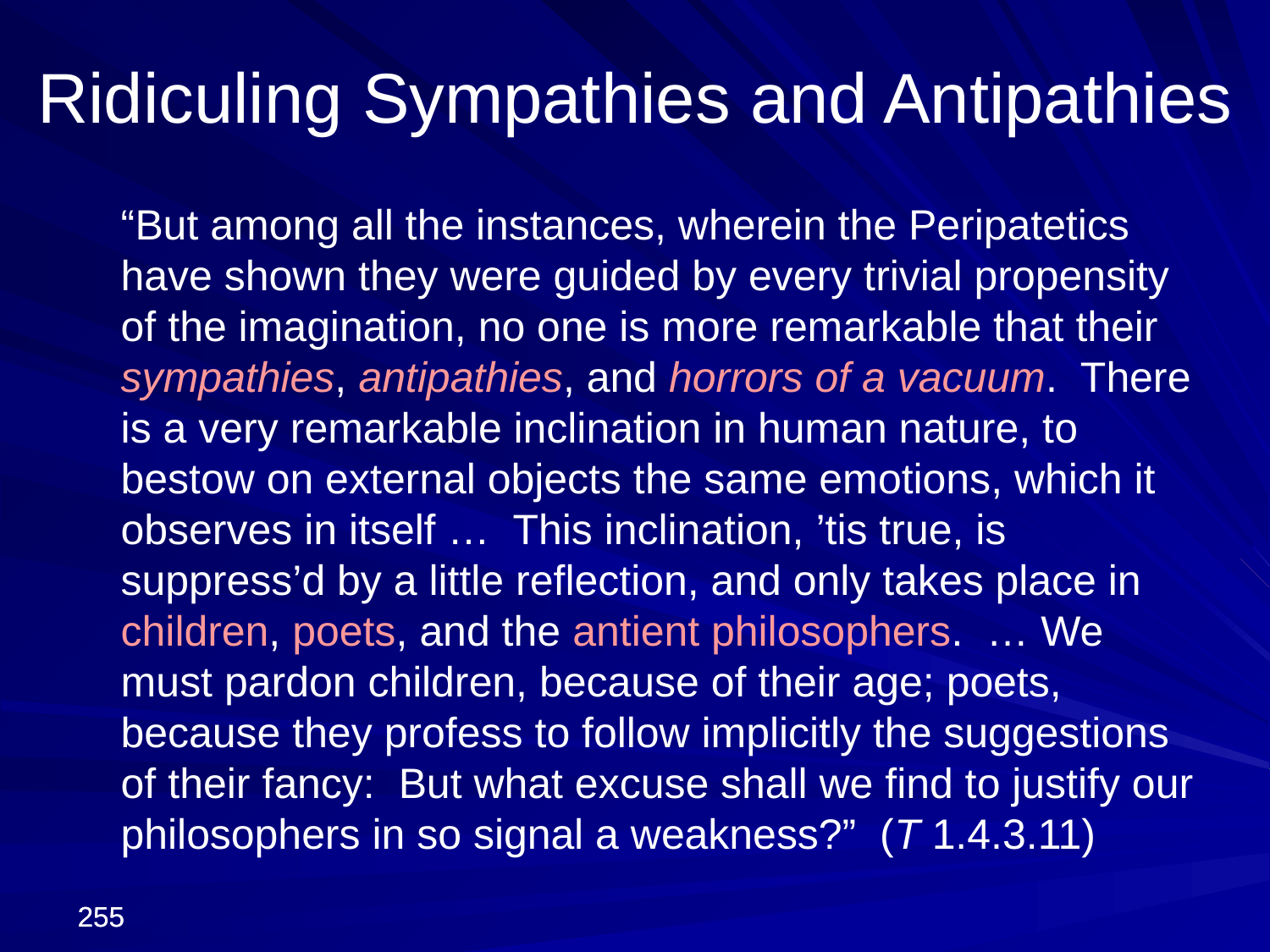

Ridiculing Sympathies and Antipathies
	“But among all the instances, wherein the Peripatetics have shown they were guided by every trivial propensity of the imagination, no one is more remarkable that their sympathies, antipathies, and horrors of a vacuum.  There is a very remarkable inclination in human nature, to bestow on external objects the same emotions, which it observes in itself …  This inclination, ’tis true, is suppress’d by a little reflection, and only takes place in children, poets, and the antient philosophers.  … We must pardon children, because of their age; poets, because they profess to follow implicitly the suggestions of their fancy:  But what excuse shall we find to justify our philosophers in so signal a weakness?”  (T 1.4.3.11)
255
255